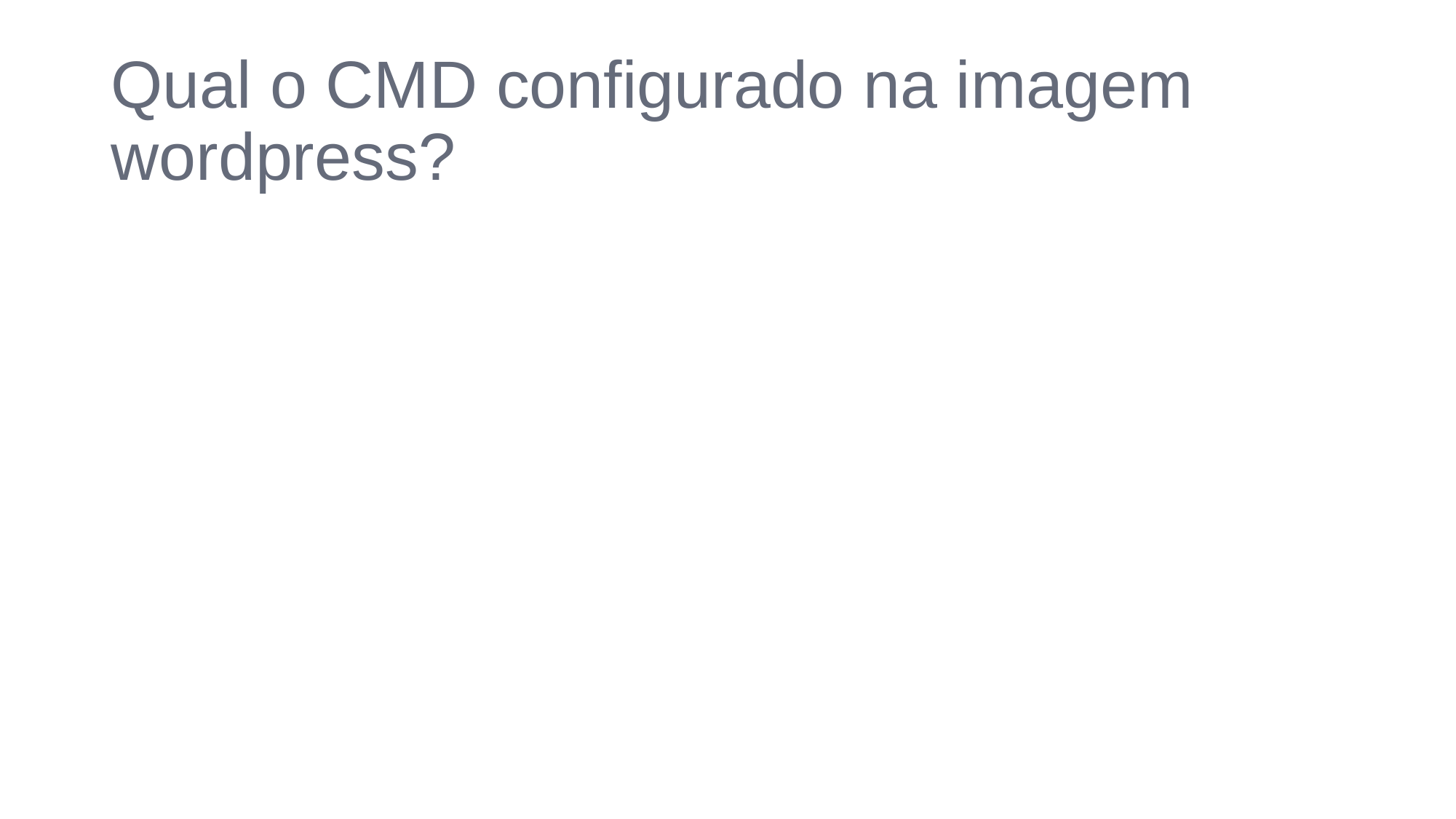

# Qual o CMD configurado na imagem wordpress?